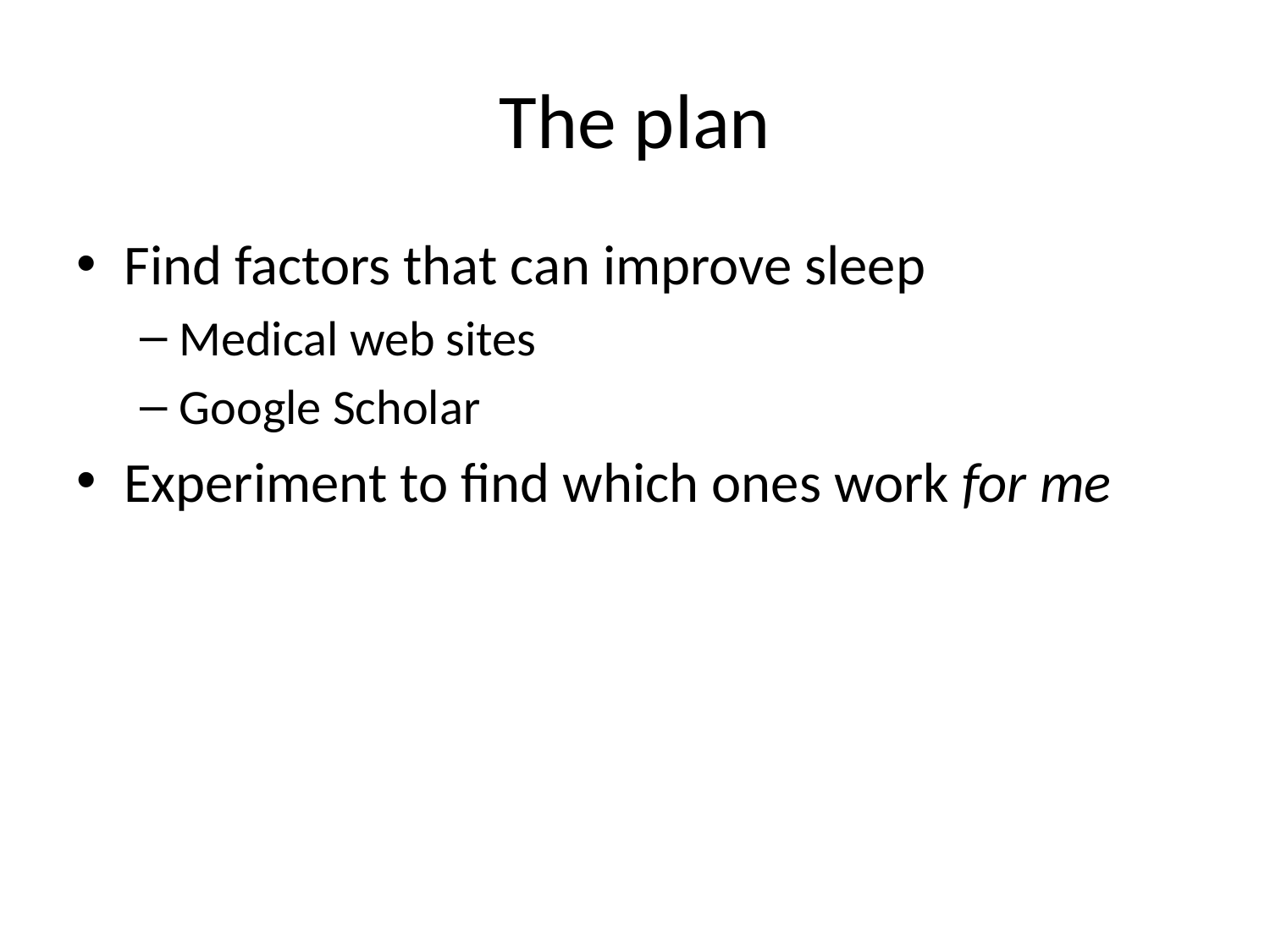

# The plan
Find factors that can improve sleep
Medical web sites
Google Scholar
Experiment to find which ones work for me